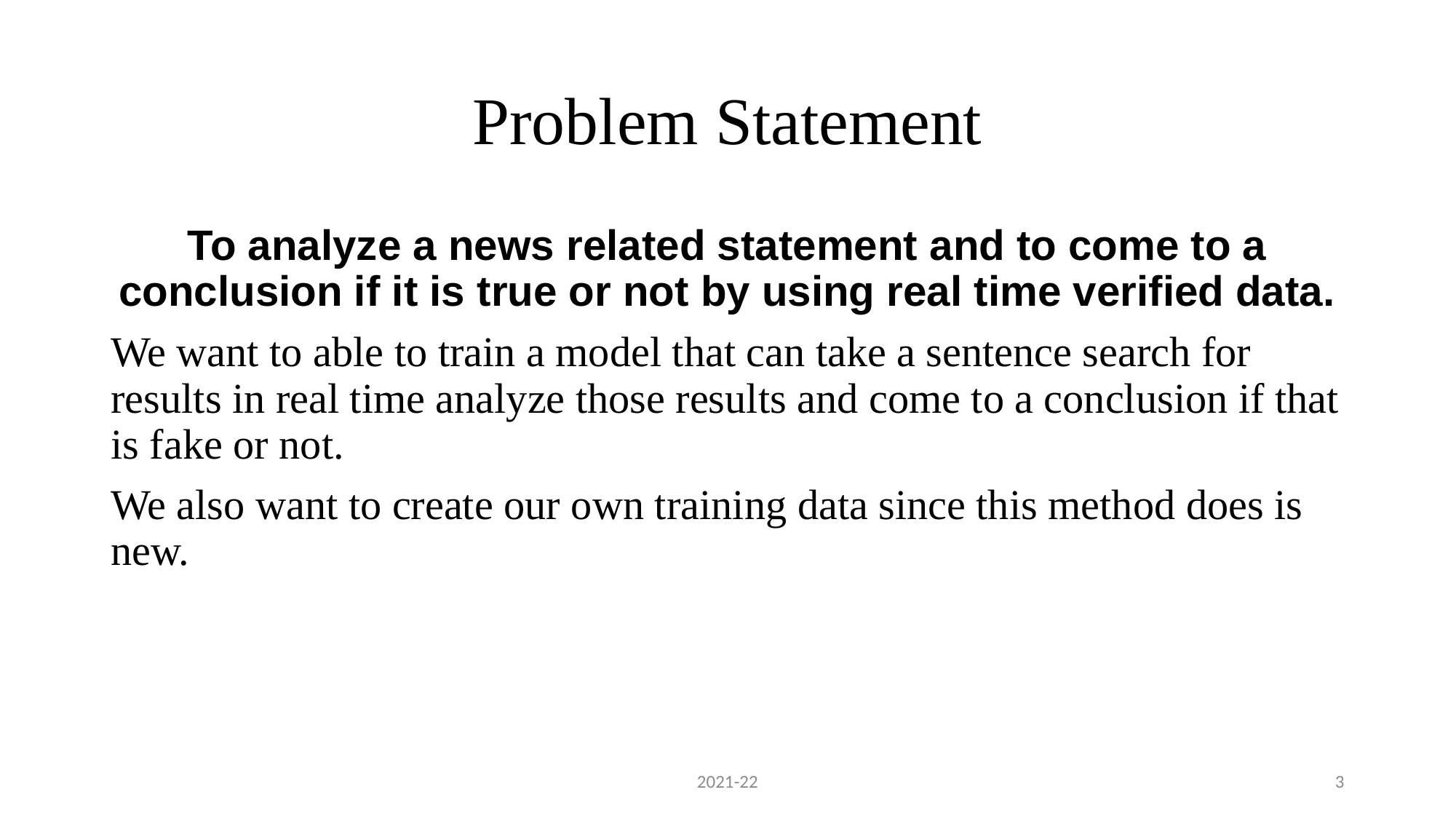

# Problem Statement
To analyze a news related statement and to come to a conclusion if it is true or not by using real time verified data.
We want to able to train a model that can take a sentence search for results in real time analyze those results and come to a conclusion if that is fake or not.
We also want to create our own training data since this method does is new.
2021-22
3